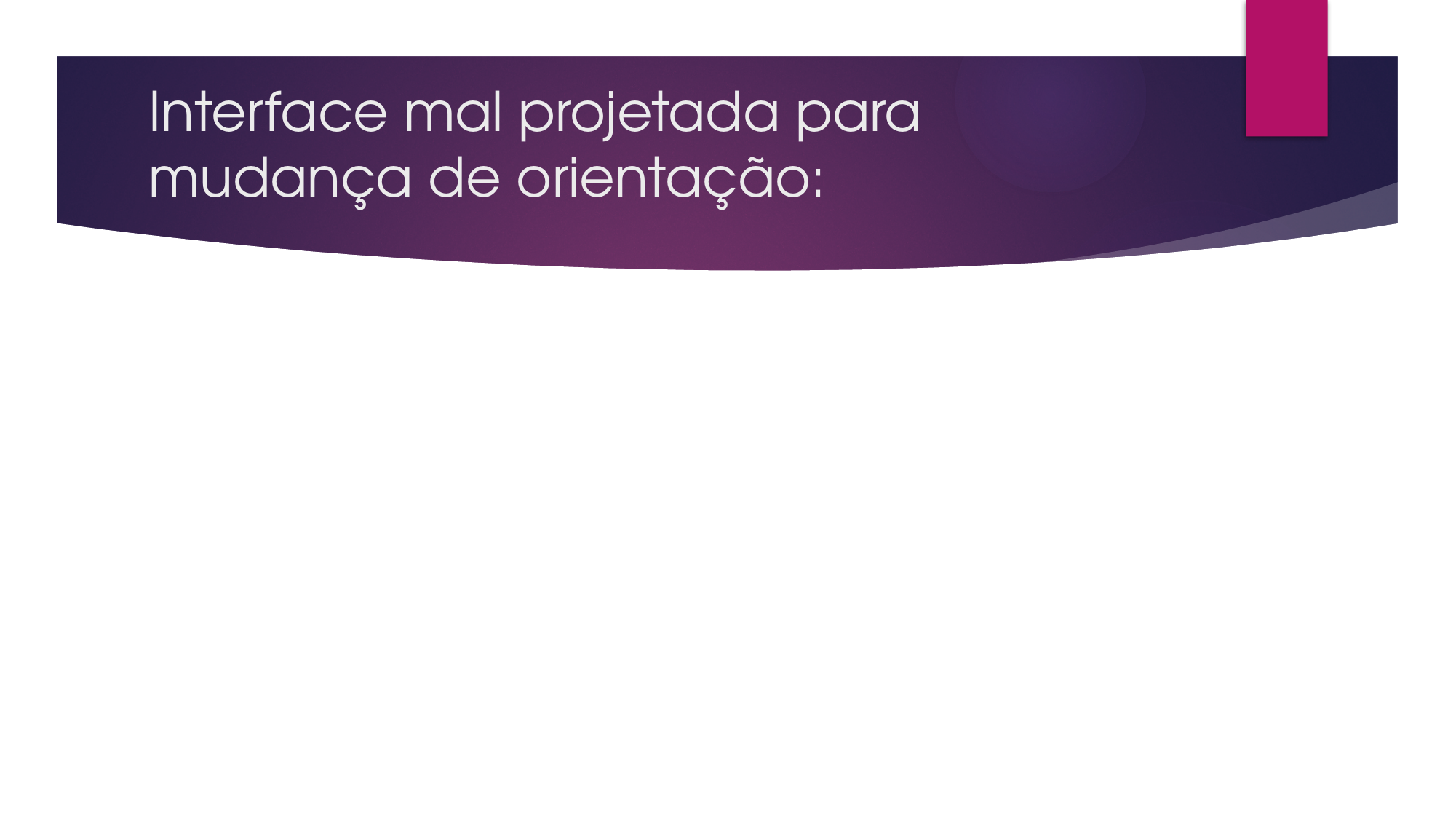

# Interface mal projetada para mudança de orientação: